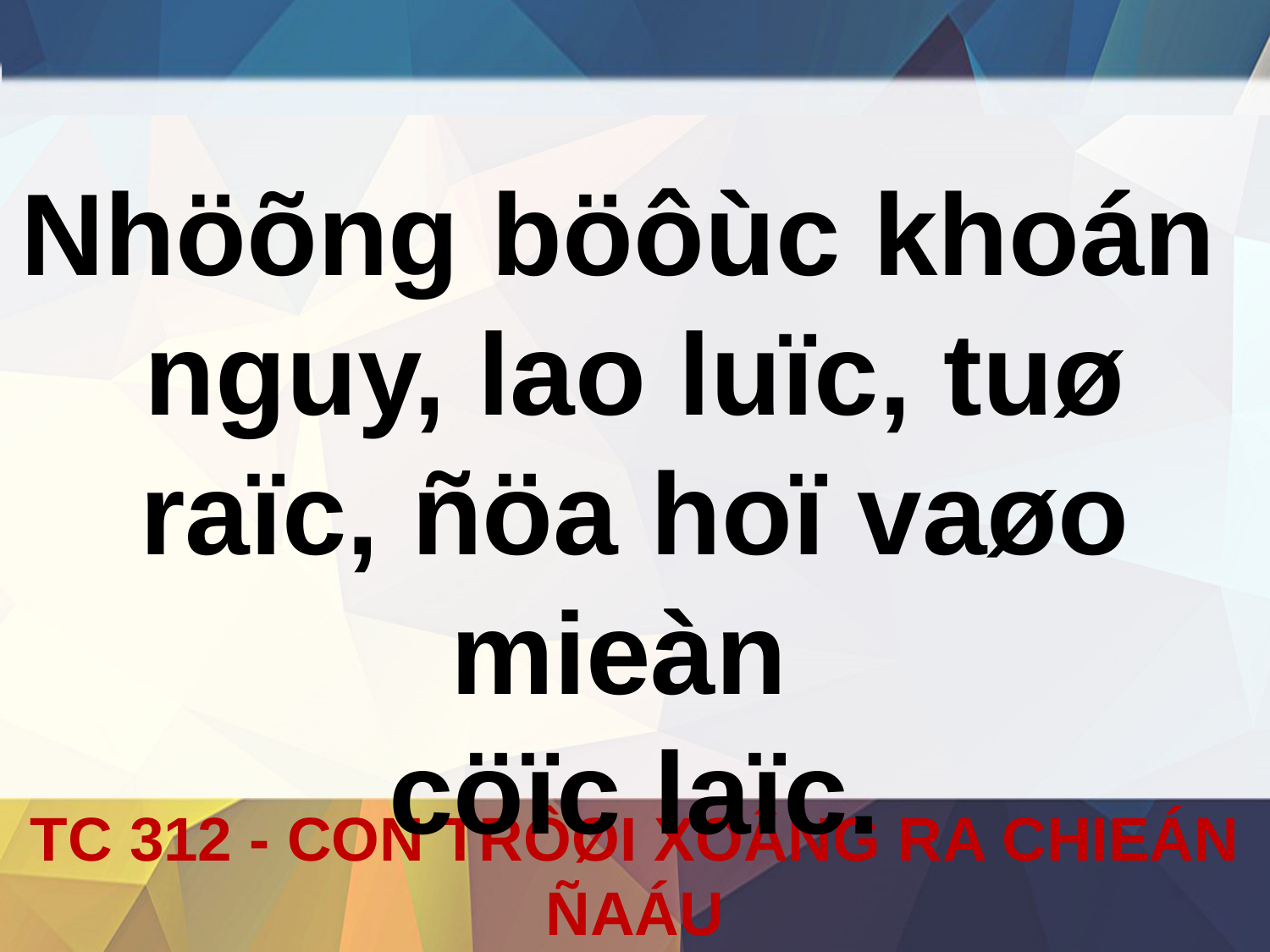

Nhöõng böôùc khoán
nguy, lao luïc, tuø raïc, ñöa hoï vaøo mieàn
cöïc laïc.
TC 312 - CON TRÔØI XOÂNG RA CHIEÁN ÑAÁU